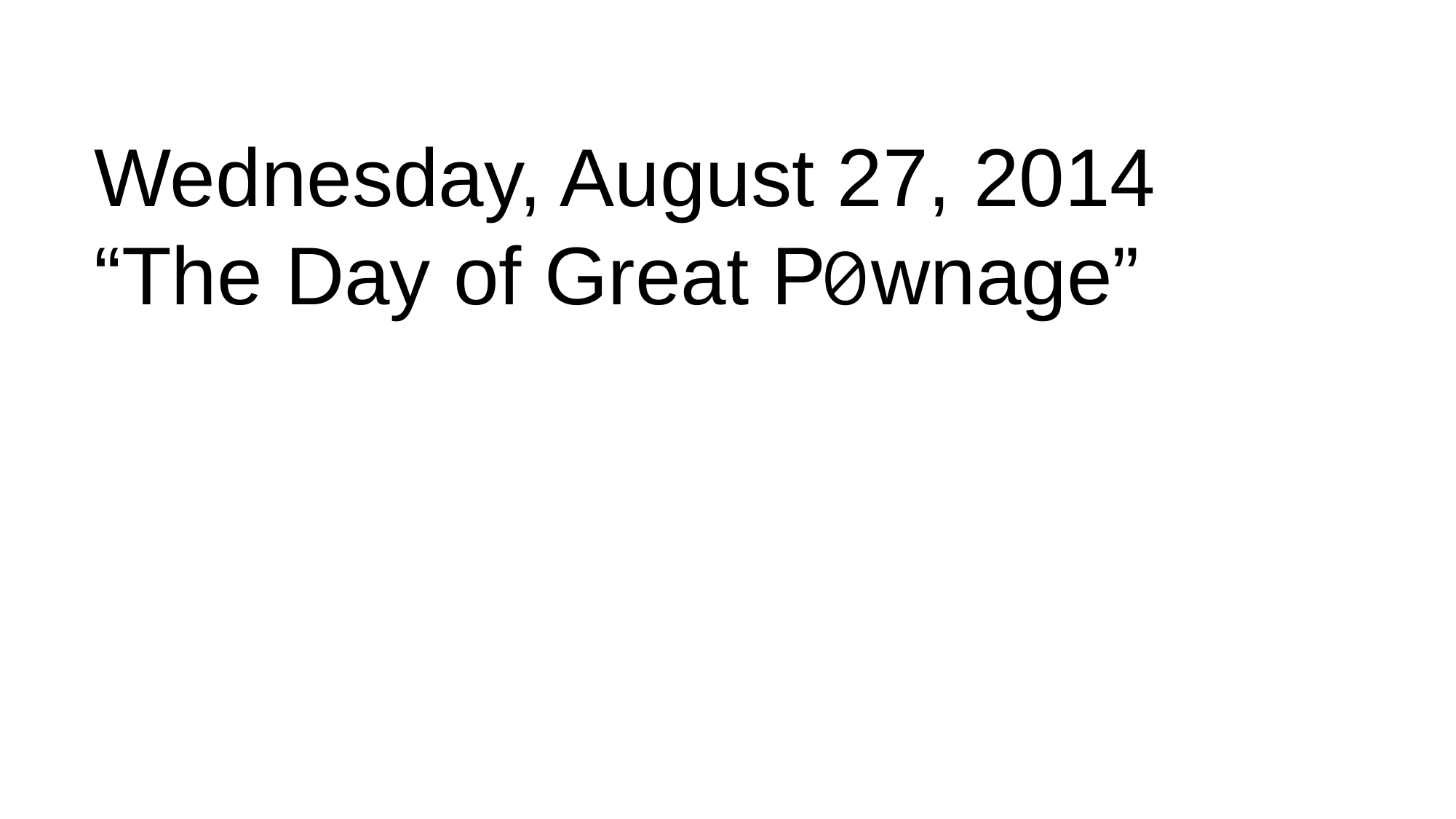

Wednesday, August 27, 2014
“The Day of Great P0wnage”